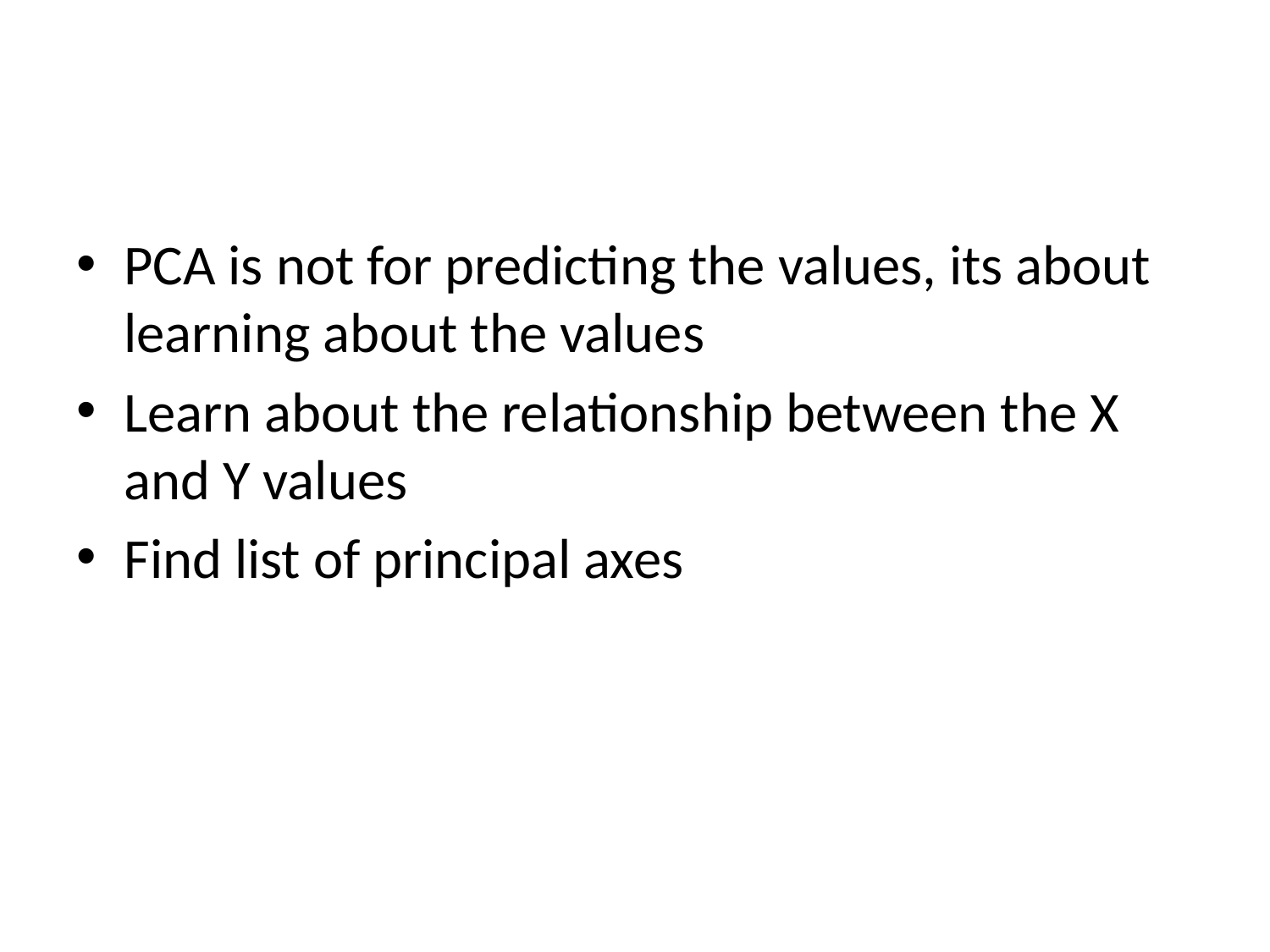

#
PCA is not for predicting the values, its about learning about the values
Learn about the relationship between the X and Y values
Find list of principal axes